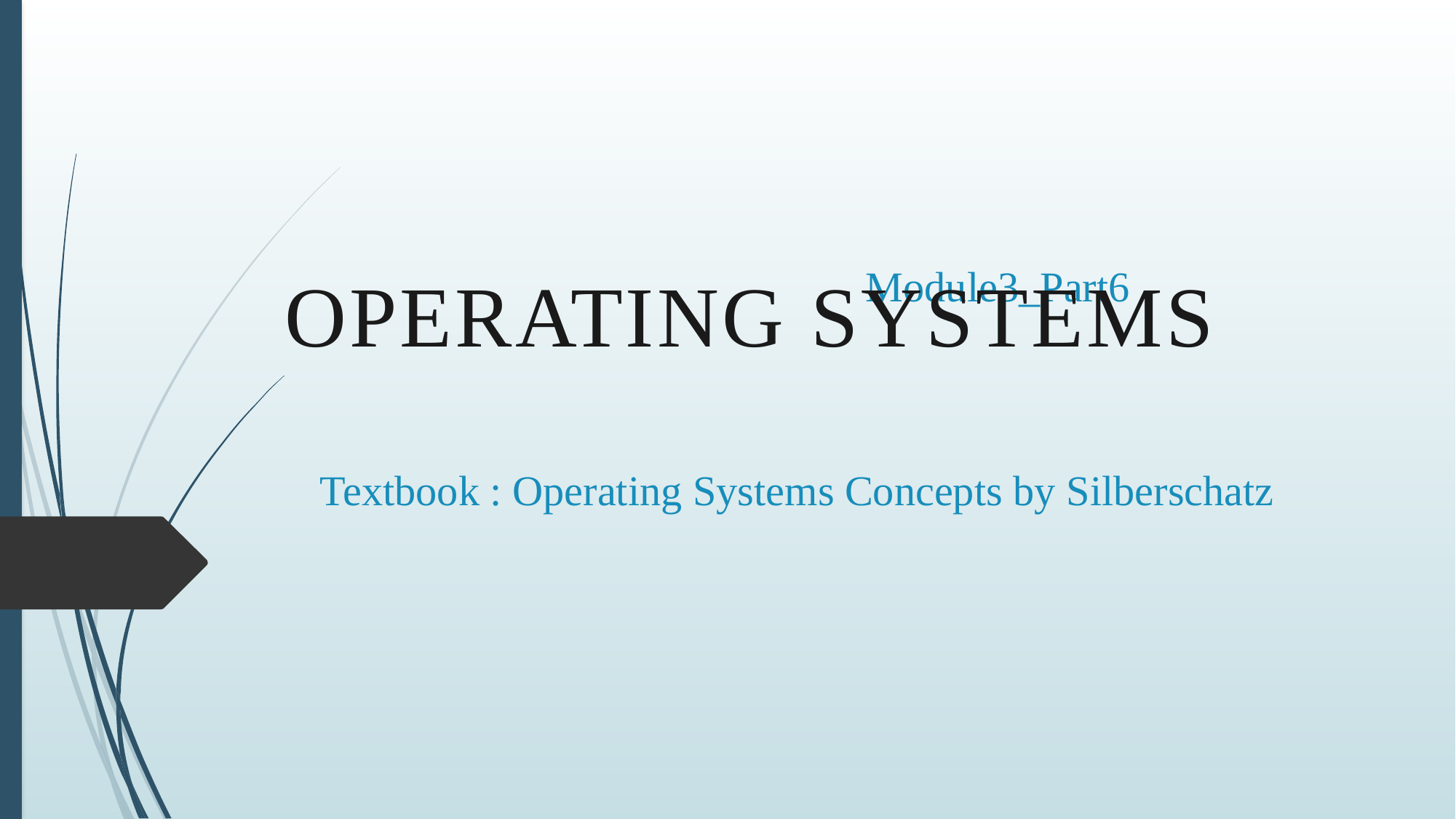

Operating SYSTEMS
# Module3_Part6 Textbook : Operating Systems Concepts by Silberschatz